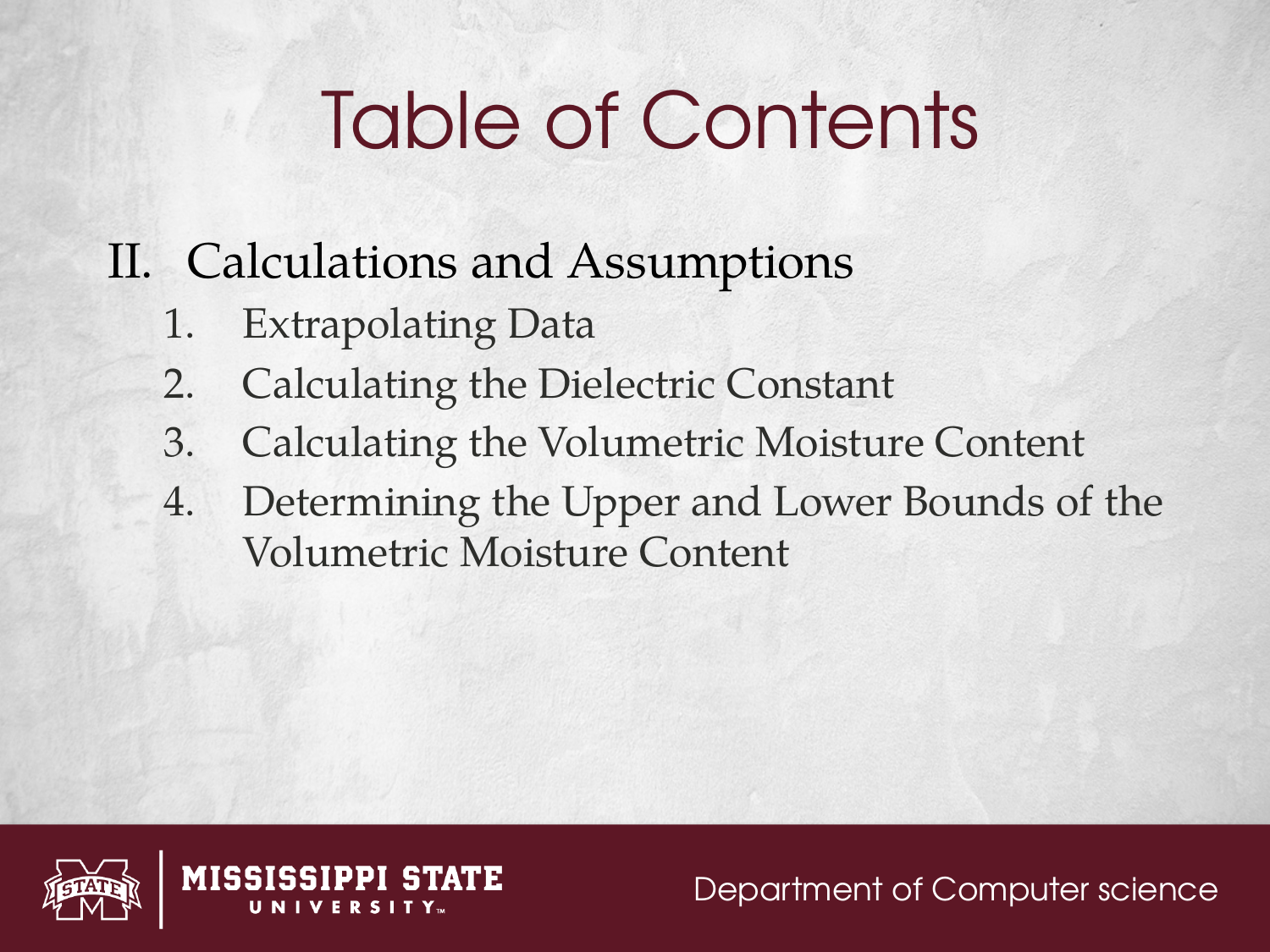

# Table of Contents
Calculations and Assumptions
Extrapolating Data
Calculating the Dielectric Constant
Calculating the Volumetric Moisture Content
Determining the Upper and Lower Bounds of the Volumetric Moisture Content